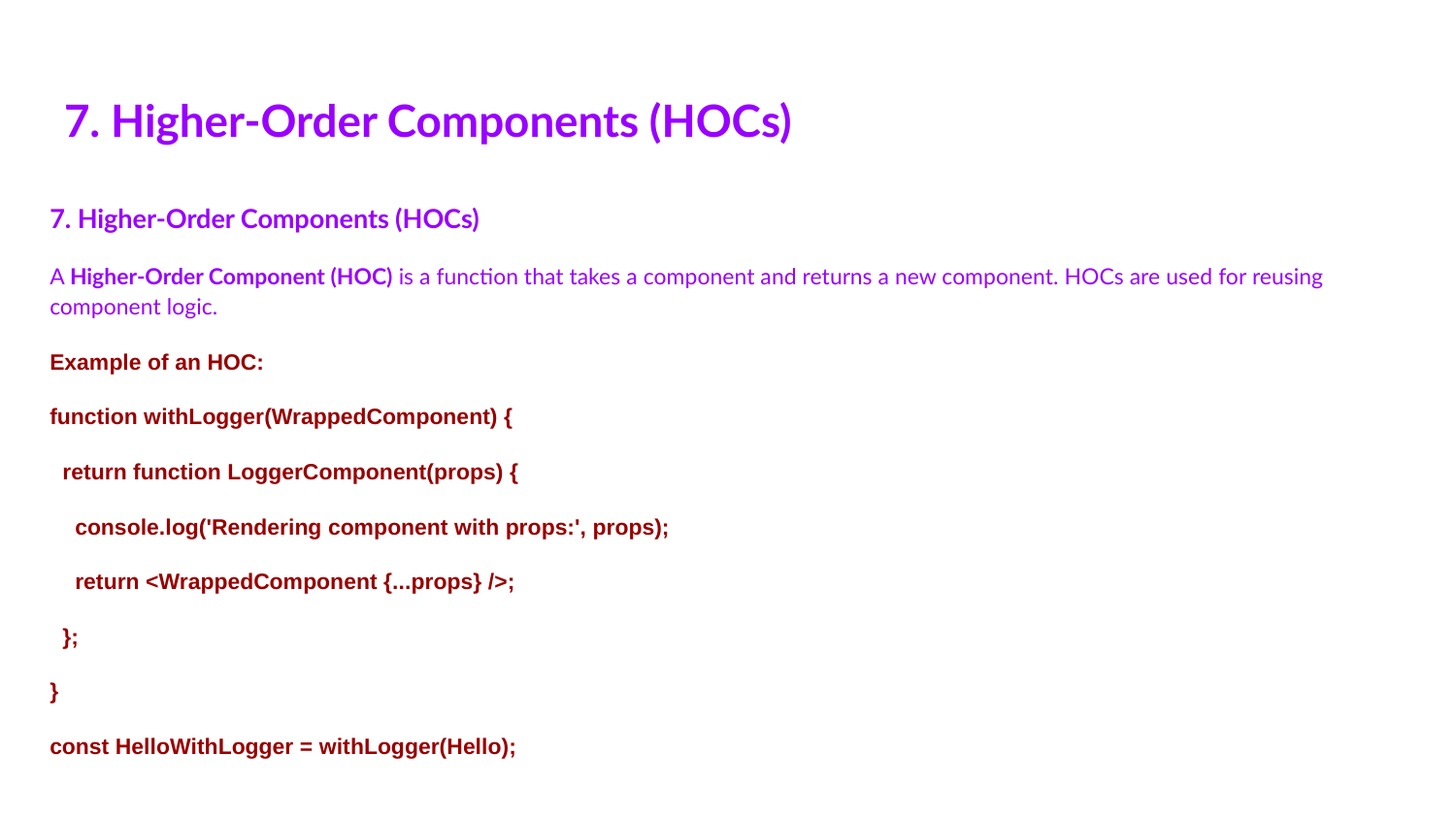

# 7. Higher-Order Components (HOCs)
7. Higher-Order Components (HOCs)
A Higher-Order Component (HOC) is a function that takes a component and returns a new component. HOCs are used for reusing component logic.
Example of an HOC:
function withLogger(WrappedComponent) {
  return function LoggerComponent(props) {
    console.log('Rendering component with props:', props);
    return <WrappedComponent {...props} />;
  };
}
const HelloWithLogger = withLogger(Hello);